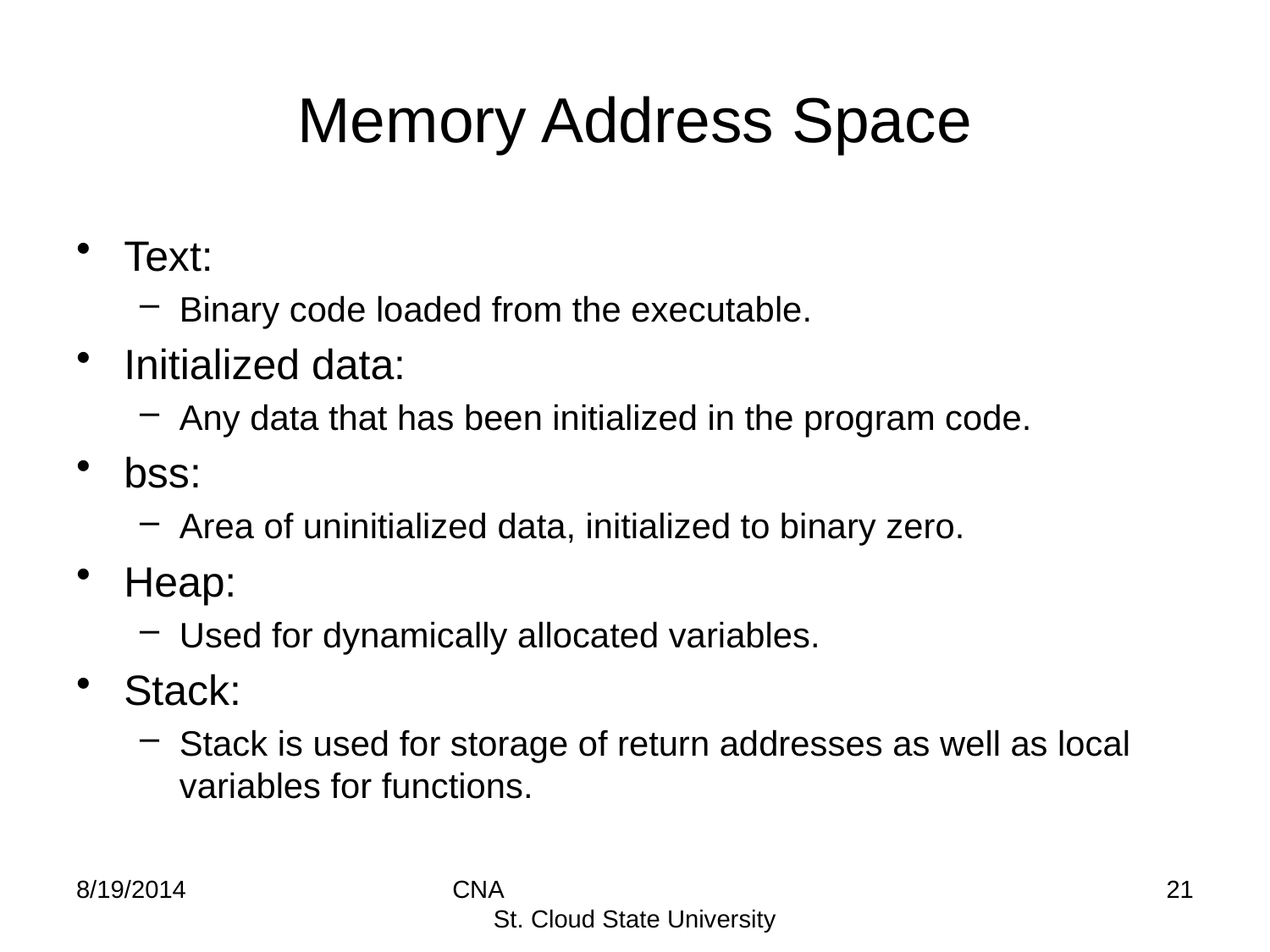

# Memory Address Space
Text:
Binary code loaded from the executable.
Initialized data:
Any data that has been initialized in the program code.
bss:
Area of uninitialized data, initialized to binary zero.
Heap:
Used for dynamically allocated variables.
Stack:
Stack is used for storage of return addresses as well as local variables for functions.
8/19/2014
CNA                                              St. Cloud State University
21